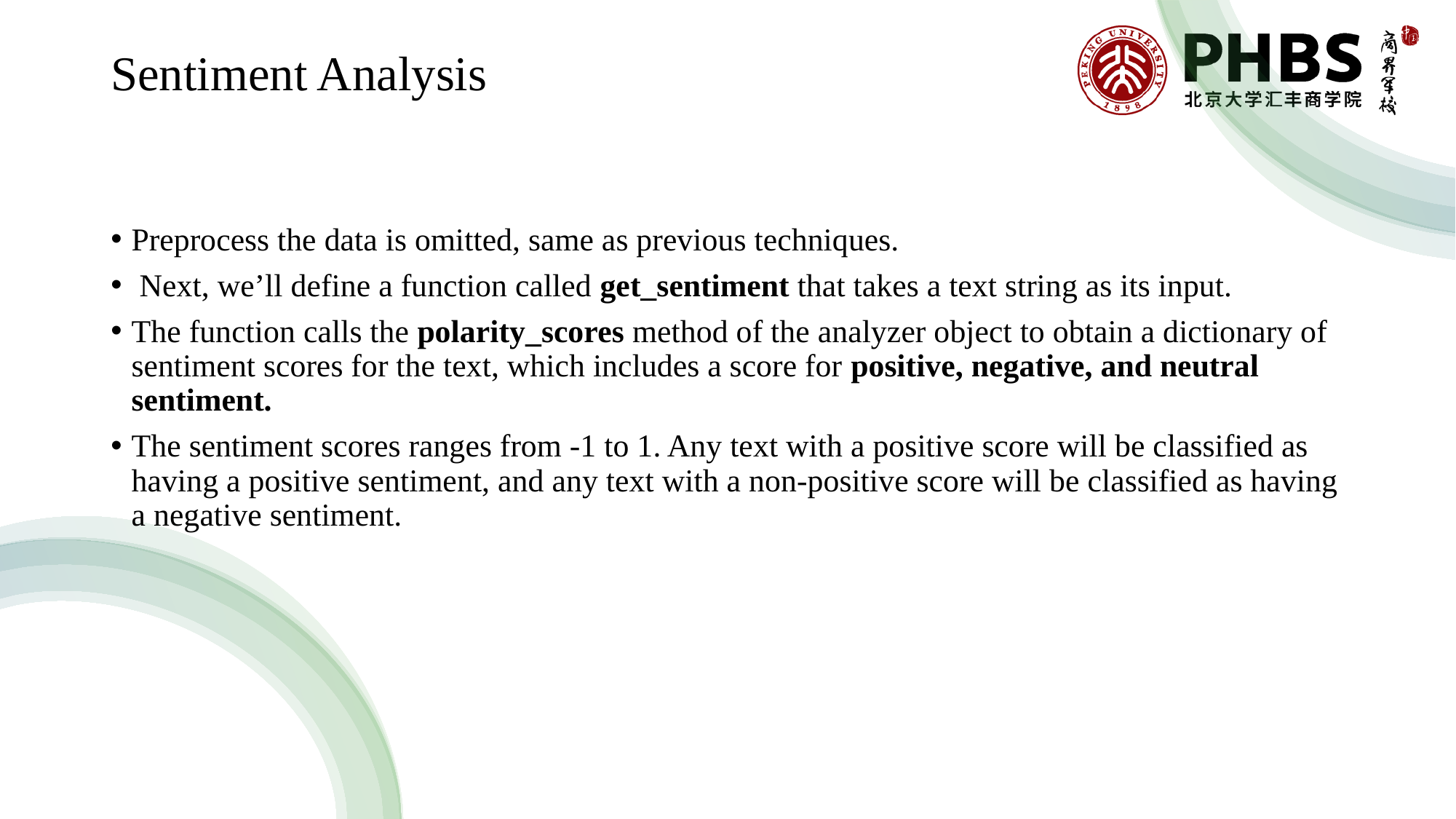

# Sentiment Analysis
Preprocess the data is omitted, same as previous techniques.
 Next, we’ll define a function called get_sentiment that takes a text string as its input.
The function calls the polarity_scores method of the analyzer object to obtain a dictionary of sentiment scores for the text, which includes a score for positive, negative, and neutral sentiment.
The sentiment scores ranges from -1 to 1. Any text with a positive score will be classified as having a positive sentiment, and any text with a non-positive score will be classified as having a negative sentiment.